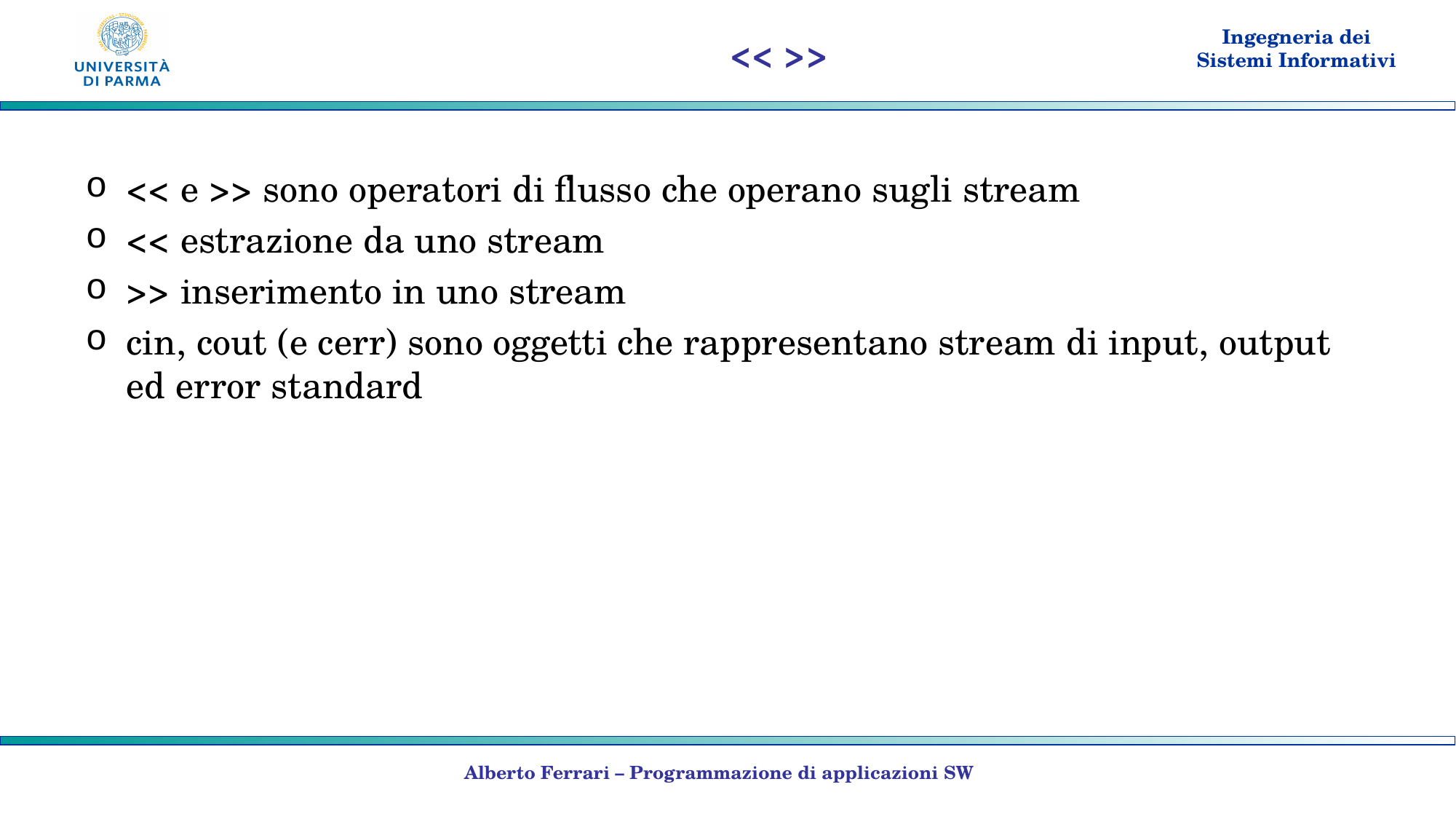

# << >>
<< e >> sono operatori di flusso che operano sugli stream
<< estrazione da uno stream
>> inserimento in uno stream
cin, cout (e cerr) sono oggetti che rappresentano stream di input, output ed error standard

Alberto Ferrari – Programmazione di applicazioni SW